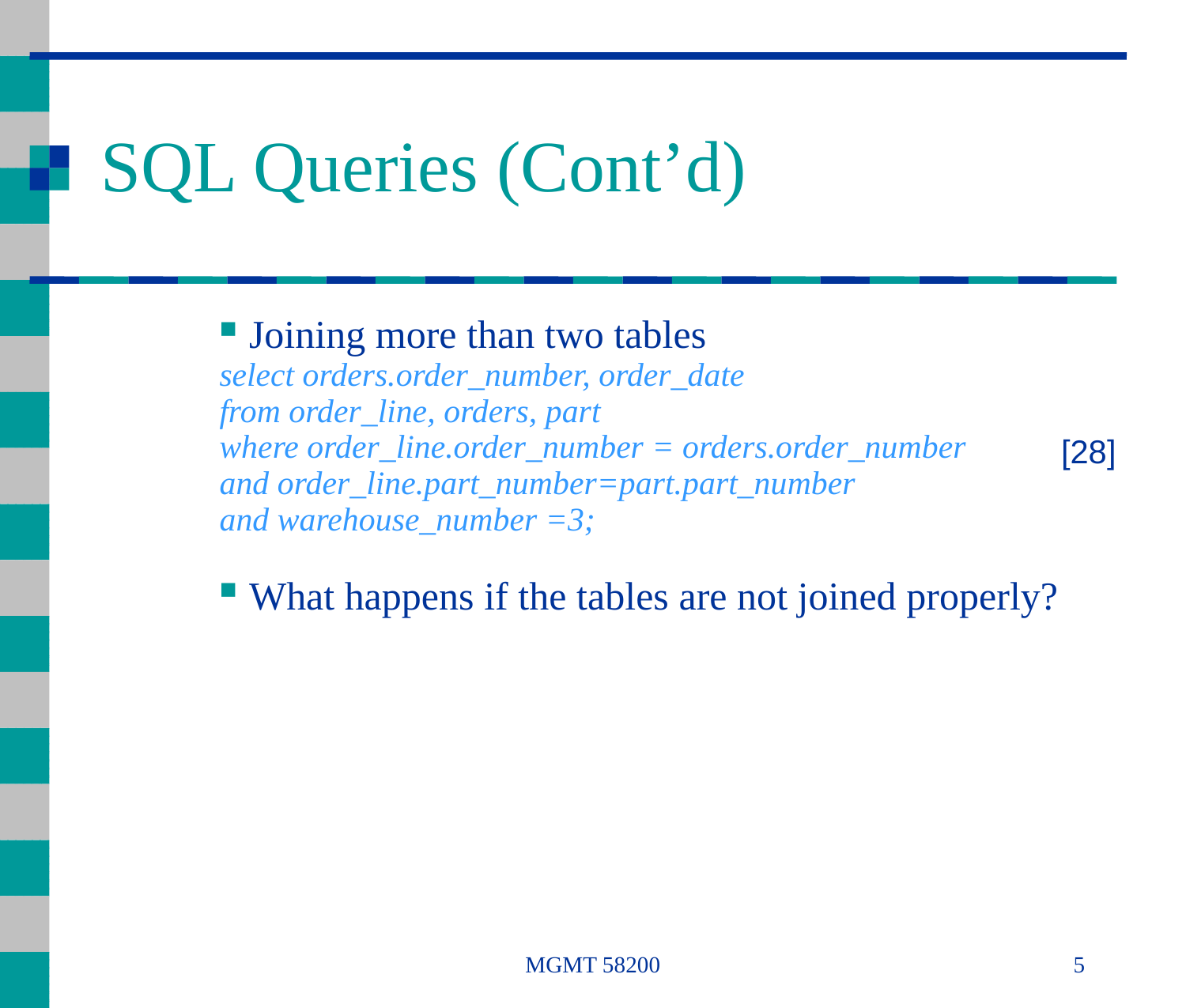

# SQL Queries (Cont’d)
Joining more than two tables
select orders.order_number, order_date
from order_line, orders, part
where order_line.order_number = orders.order_number
and order_line.part_number=part.part_number
and warehouse_number =3;

What happens if the tables are not joined properly?
[28]
MGMT 58200
5